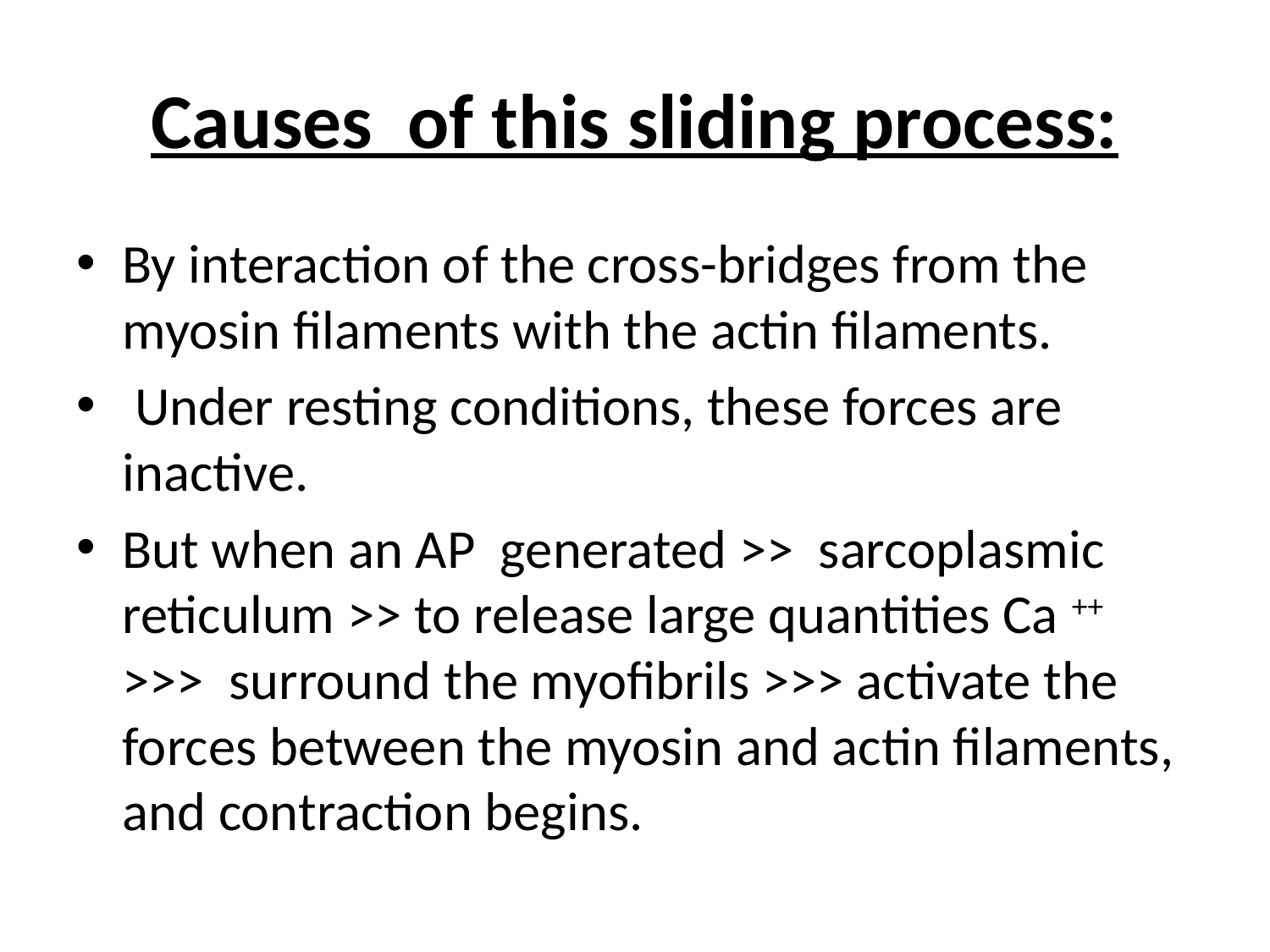

# Causes  of this sliding process:
By interaction of the cross-bridges from the myosin filaments with the actin filaments.
 Under resting conditions, these forces are inactive.
But when an AP  generated >>  sarcoplasmic reticulum >> to release large quantities Ca ++ >>>  surround the myofibrils >>> activate the forces between the myosin and actin filaments, and contraction begins.